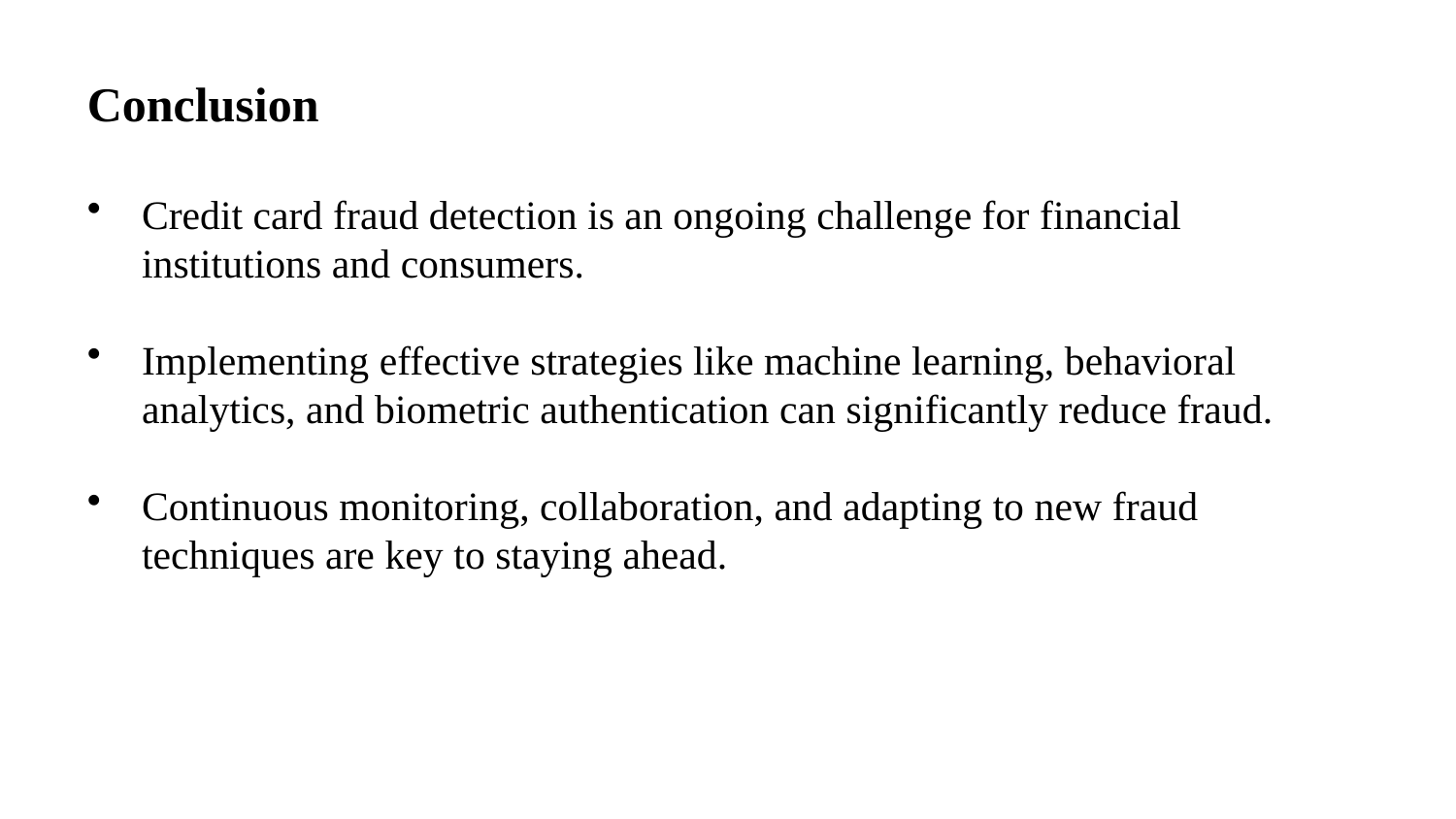

Conclusion
Credit card fraud detection is an ongoing challenge for financial institutions and consumers.

Implementing effective strategies like machine learning, behavioral analytics, and biometric authentication can significantly reduce fraud.

Continuous monitoring, collaboration, and adapting to new fraud techniques are key to staying ahead.